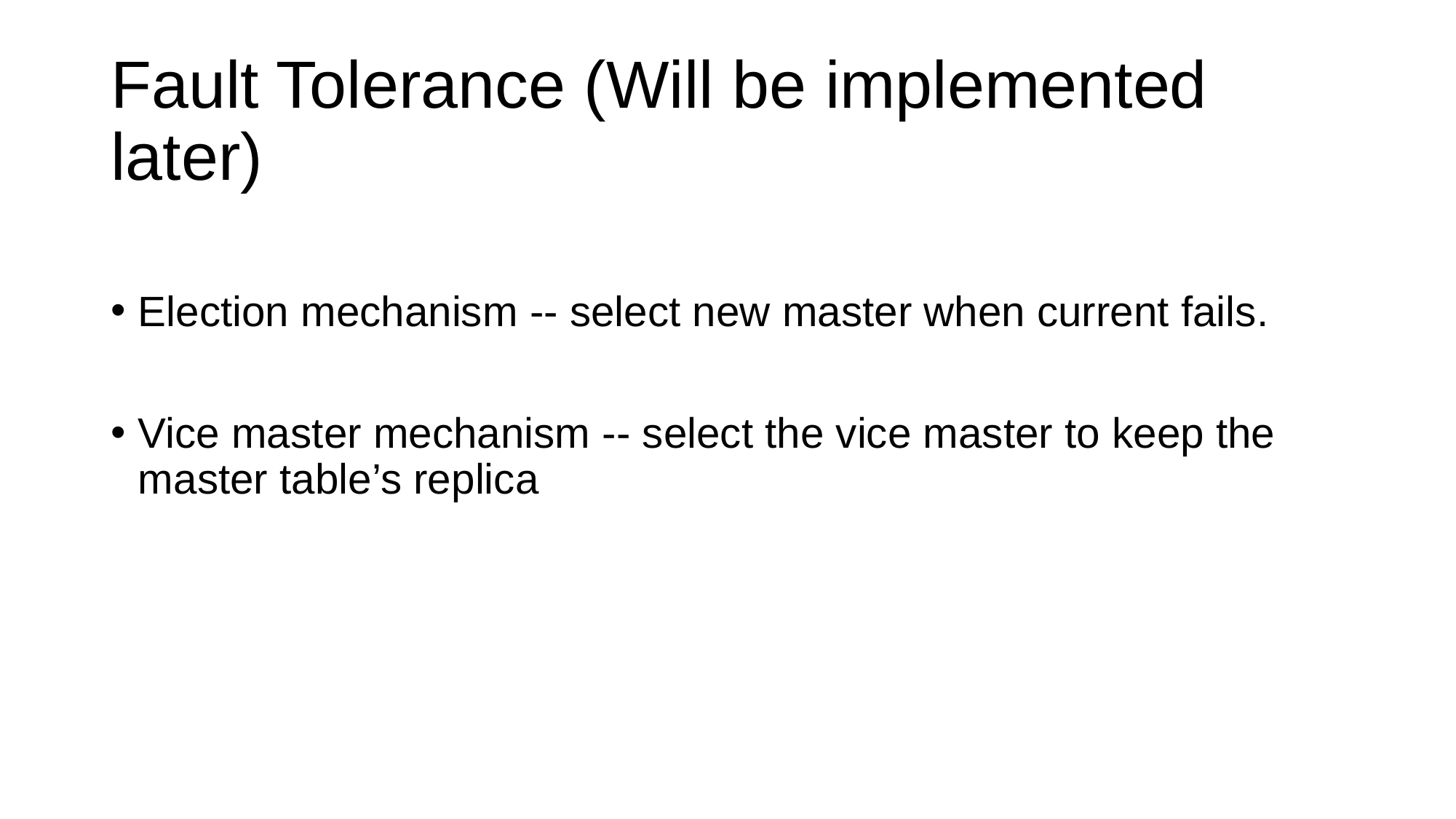

# Fault Tolerance (Will be implemented later)

Election mechanism -- select new master when current fails.

Vice master mechanism -- select the vice master to keep the master table’s replica